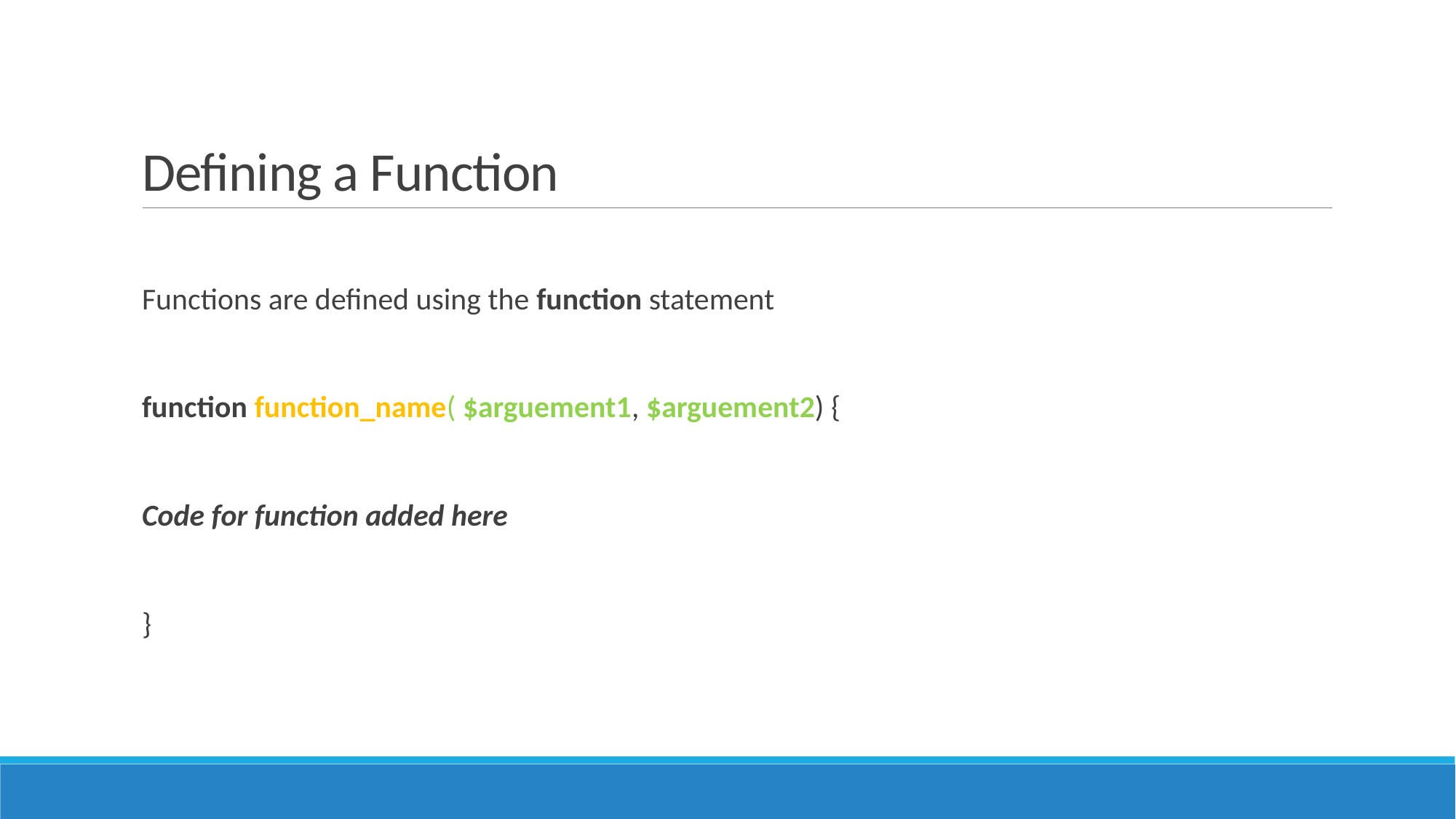

# Defining a Function

Functions are defined using the function statement

	function function_name( $arguement1, $arguement2) {

	Code for function added here

	}